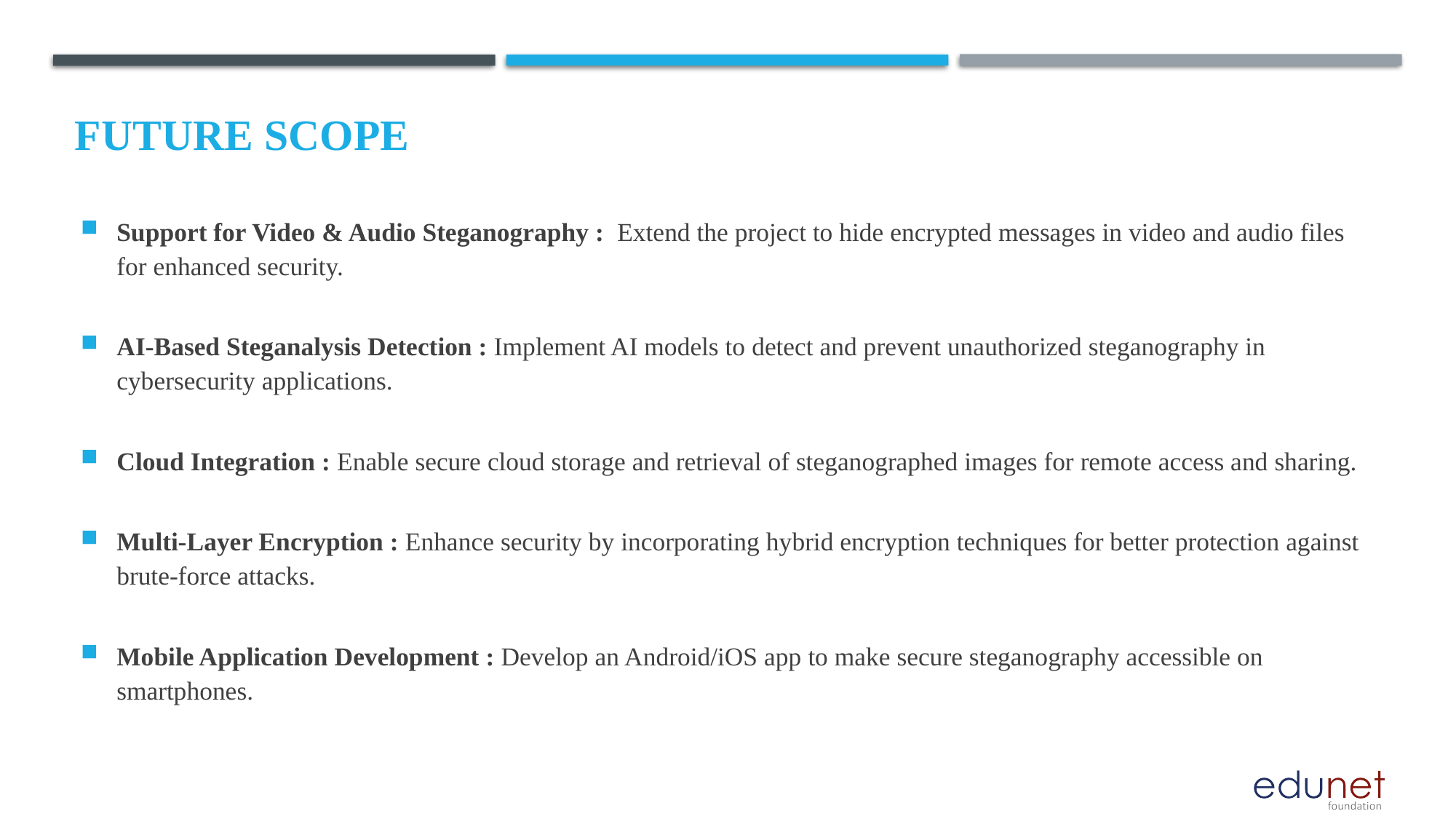

Future scope
Support for Video & Audio Steganography :  Extend the project to hide encrypted messages in video and audio files for enhanced security.

AI-Based Steganalysis Detection : Implement AI models to detect and prevent unauthorized steganography in cybersecurity applications.

Cloud Integration : Enable secure cloud storage and retrieval of steganographed images for remote access and sharing.

Multi-Layer Encryption : Enhance security by incorporating hybrid encryption techniques for better protection against brute-force attacks.

Mobile Application Development : Develop an Android/iOS app to make secure steganography accessible on smartphones.